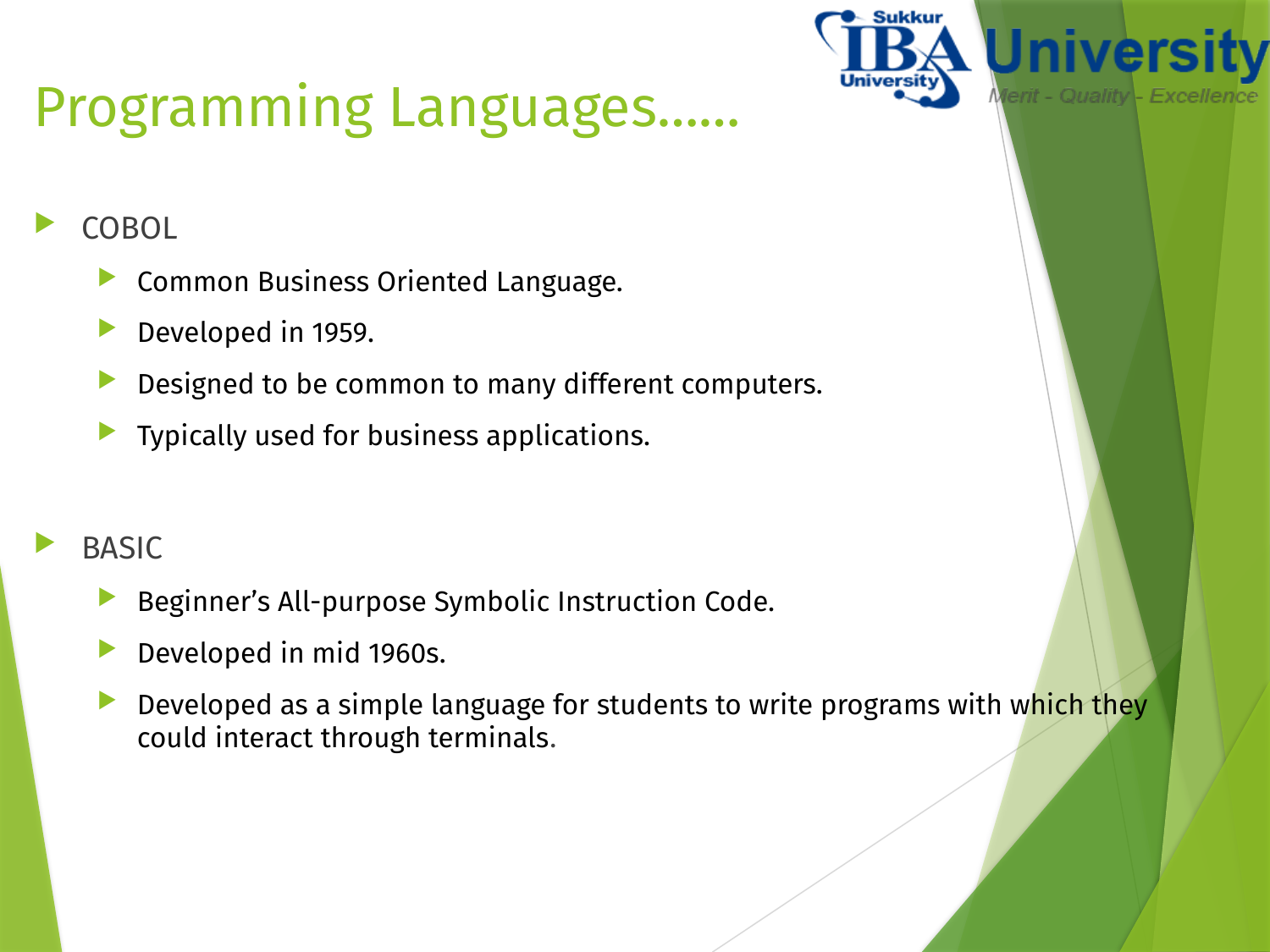

# Programming Languages……
COBOL
Common Business Oriented Language.
Developed in 1959.
Designed to be common to many different computers.
Typically used for business applications.

BASIC
Beginner’s All-purpose Symbolic Instruction Code.
Developed in mid 1960s.
Developed as a simple language for students to write programs with which they could interact through terminals.